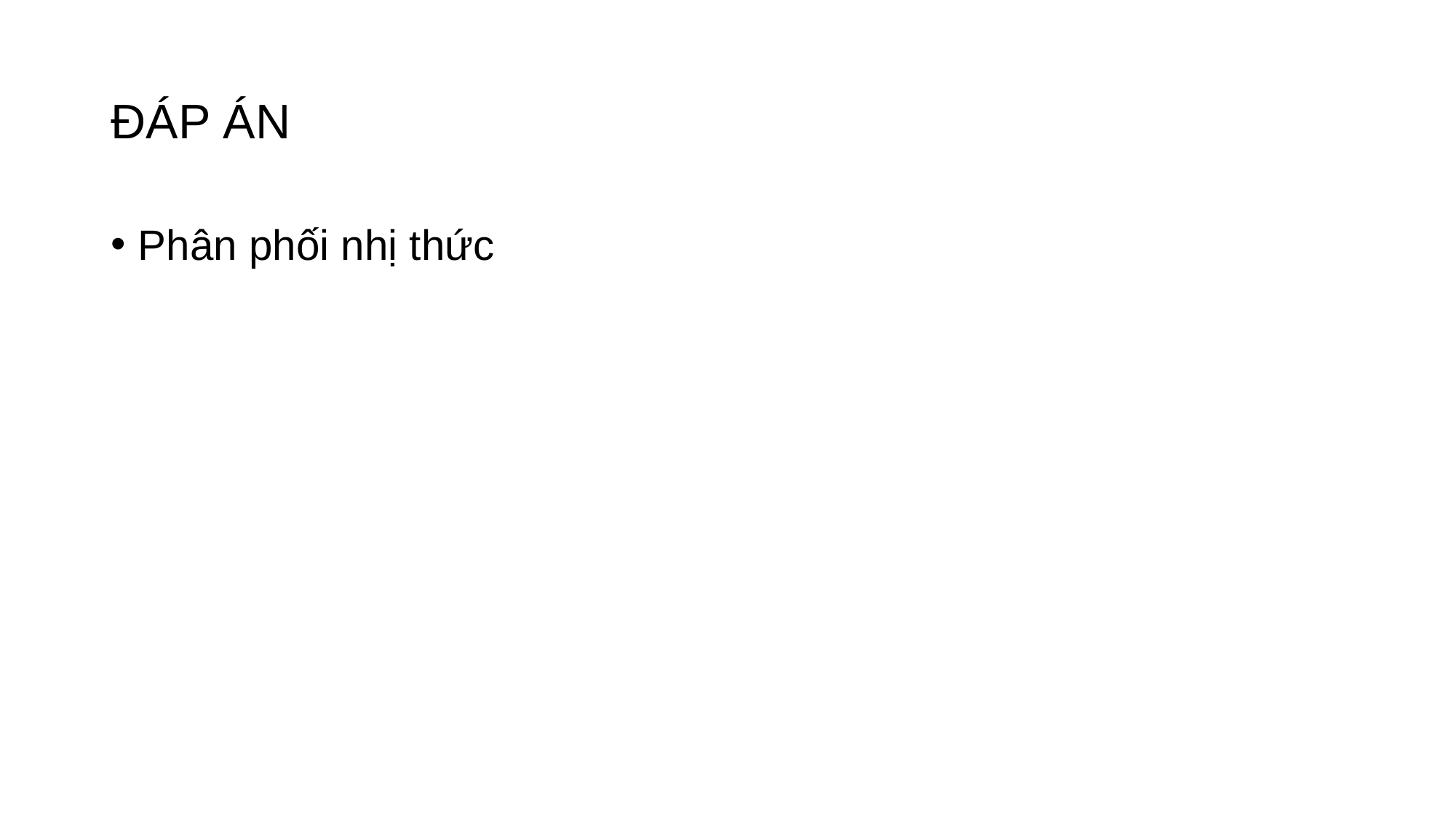

# ĐÁP ÁN
Phân phối nhị thức